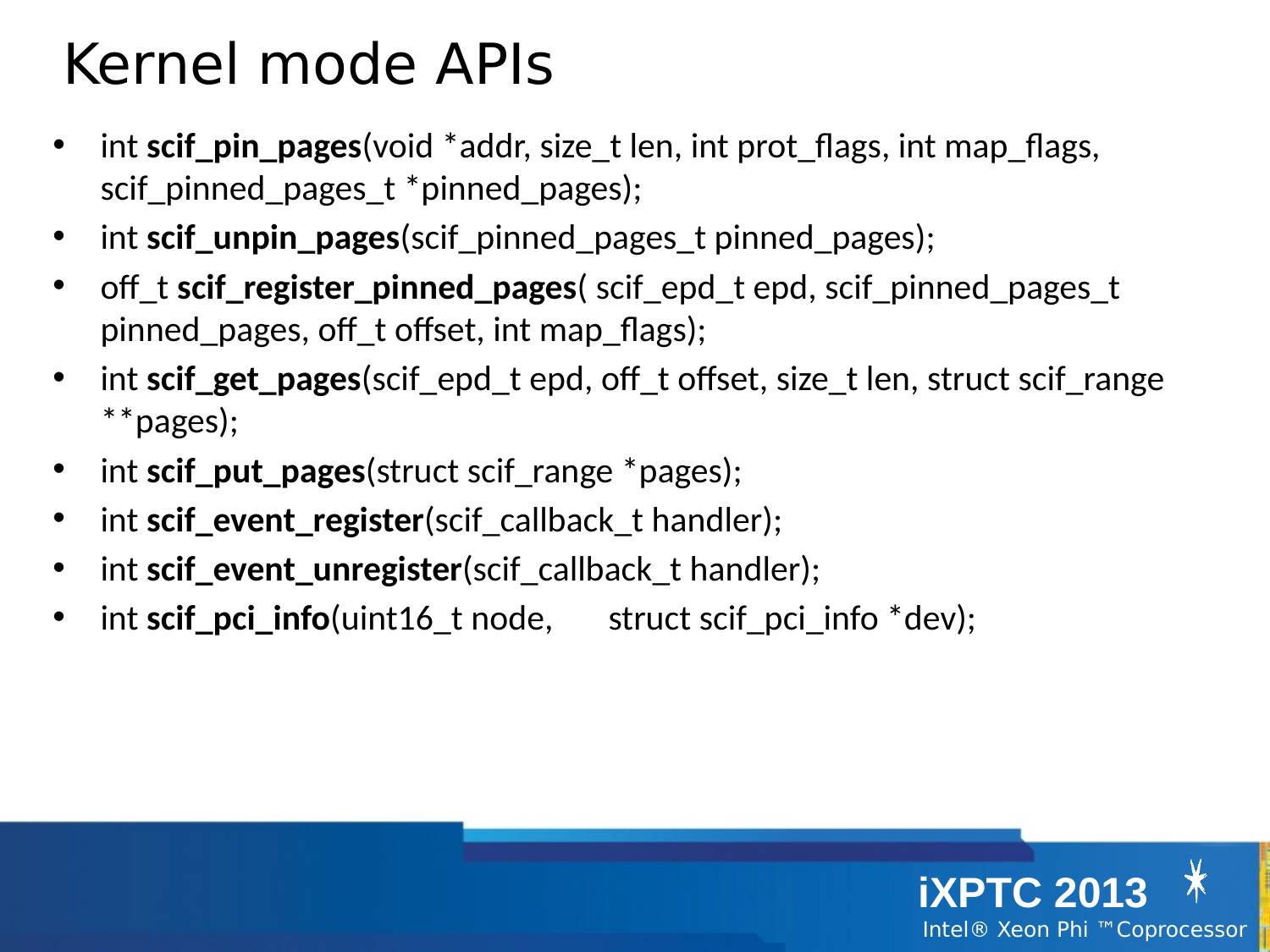

Kernel mode APIs
int scif_pin_pages(void *addr, size_t len, int prot_flags, int map_flags, scif_pinned_pages_t *pinned_pages);
int scif_unpin_pages(scif_pinned_pages_t pinned_pages);
off_t scif_register_pinned_pages( scif_epd_t epd, scif_pinned_pages_t pinned_pages, off_t offset, int map_flags);
int scif_get_pages(scif_epd_t epd, off_t offset, size_t len, struct scif_range **pages);
int scif_put_pages(struct scif_range *pages);
int scif_event_register(scif_callback_t handler);
int scif_event_unregister(scif_callback_t handler);
int scif_pci_info(uint16_t node, 	struct scif_pci_info *dev);